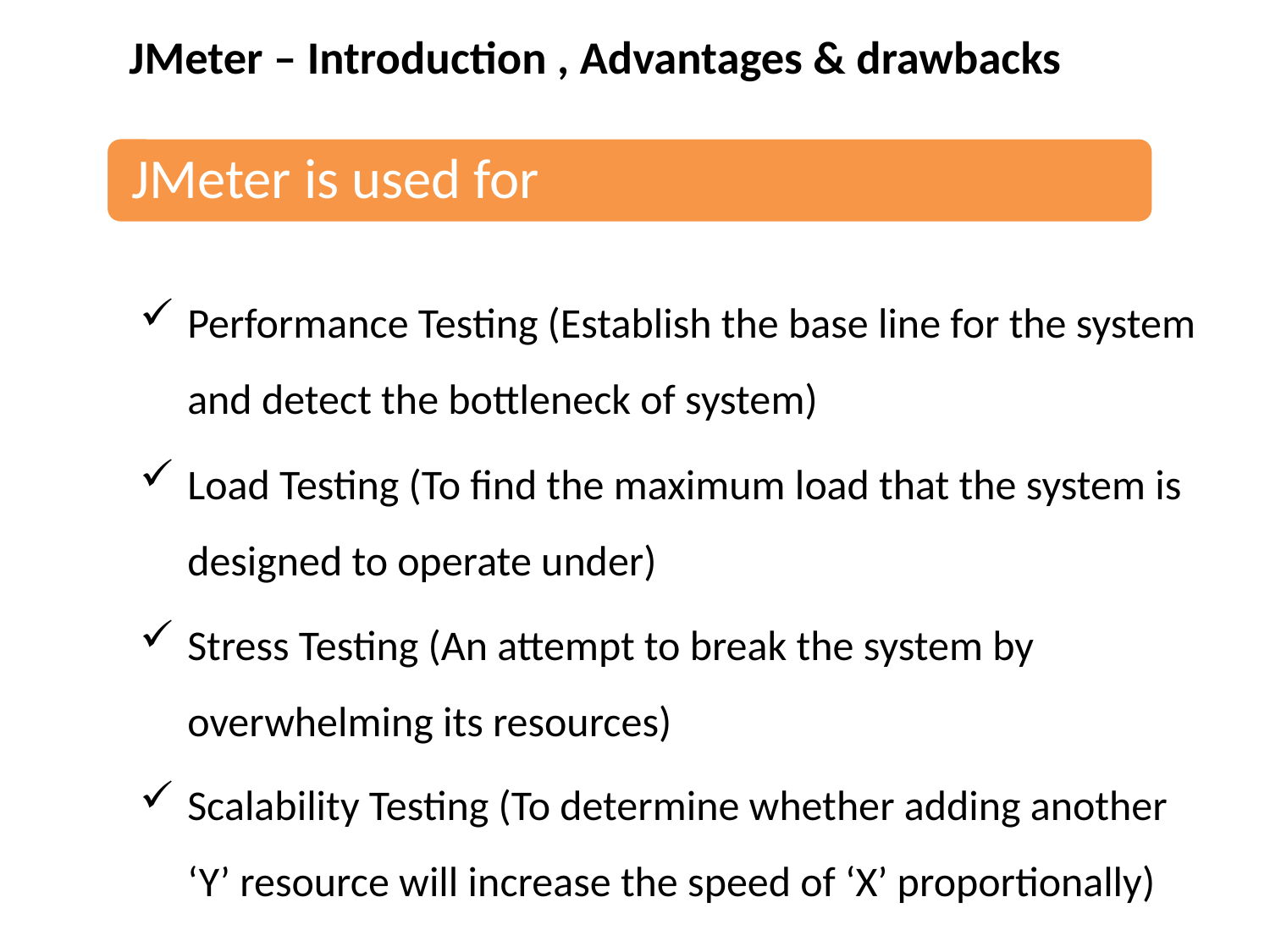

JMeter – Introduction , Advantages & drawbacks

JMeter is used for

Performance Testing (Establish the base line for the system and detect the bottleneck of system)
Load Testing (To find the maximum load that the system is designed to operate under)
Stress Testing (An attempt to break the system by overwhelming its resources)
Scalability Testing (To determine whether adding another ‘Y’ resource will increase the speed of ‘X’ proportionally)